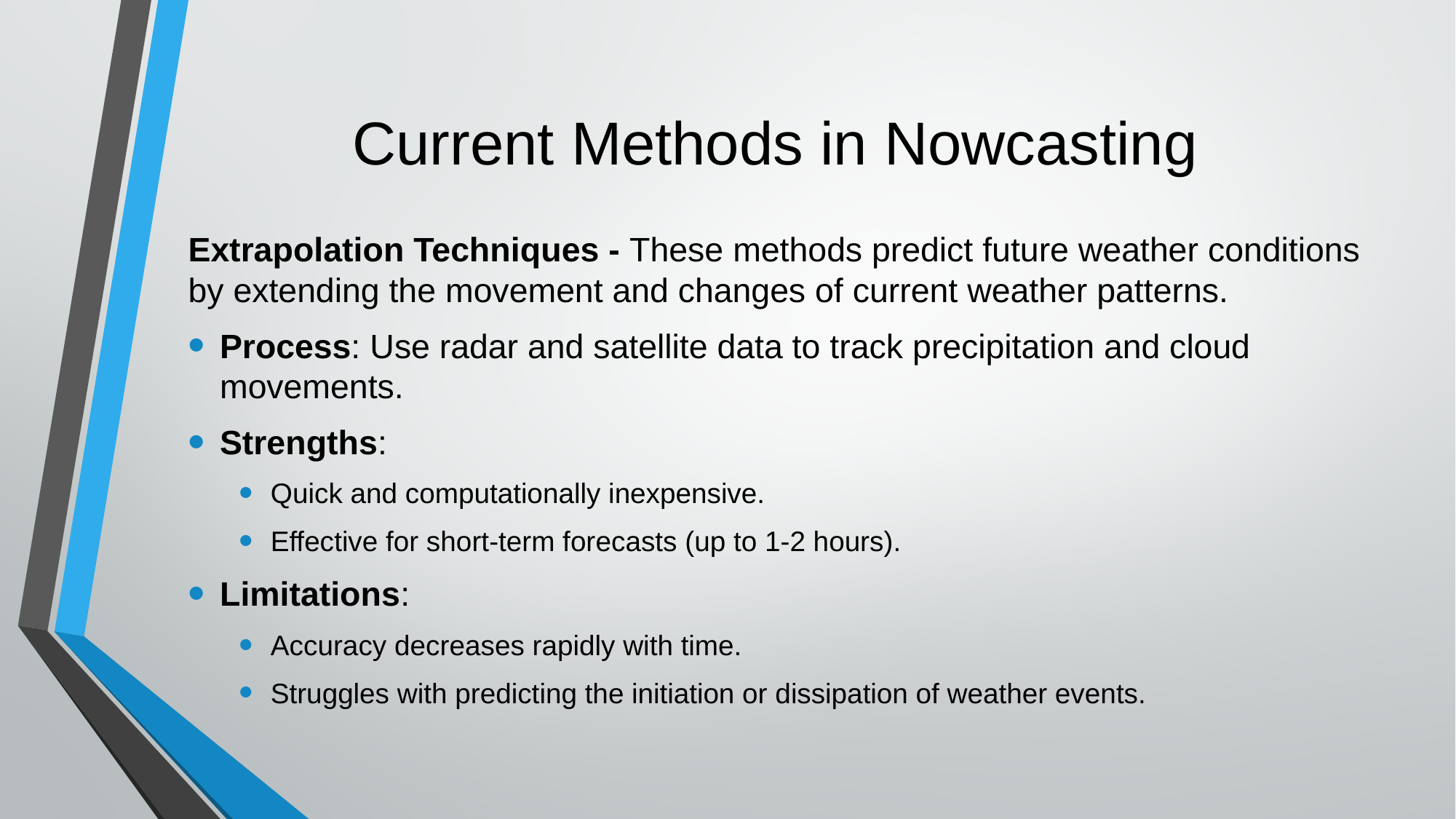

# Current Methods in Nowcasting
Extrapolation Techniques - These methods predict future weather conditions by extending the movement and changes of current weather patterns.
Process: Use radar and satellite data to track precipitation and cloud movements.
Strengths:
Quick and computationally inexpensive.
Effective for short-term forecasts (up to 1-2 hours).
Limitations:
Accuracy decreases rapidly with time.
Struggles with predicting the initiation or dissipation of weather events.